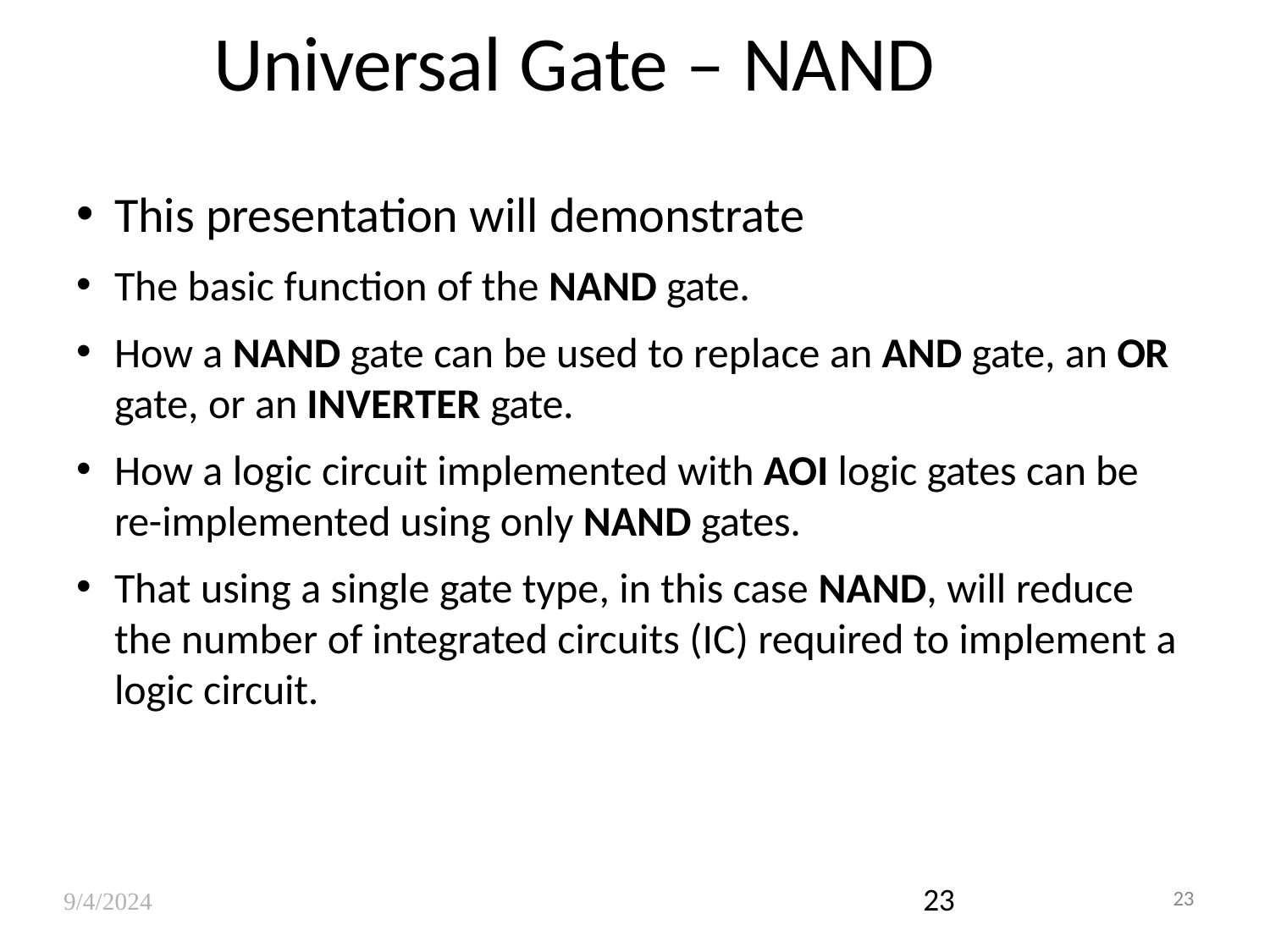

# Universal Gate – NAND
This presentation will demonstrate
The basic function of the NAND gate.
How a NAND gate can be used to replace an AND gate, an OR
gate, or an INVERTER gate.
How a logic circuit implemented with AOI logic gates can be
re-implemented using only NAND gates.
That using a single gate type, in this case NAND, will reduce the number of integrated circuits (IC) required to implement a logic circuit.
9/4/2024
23
23